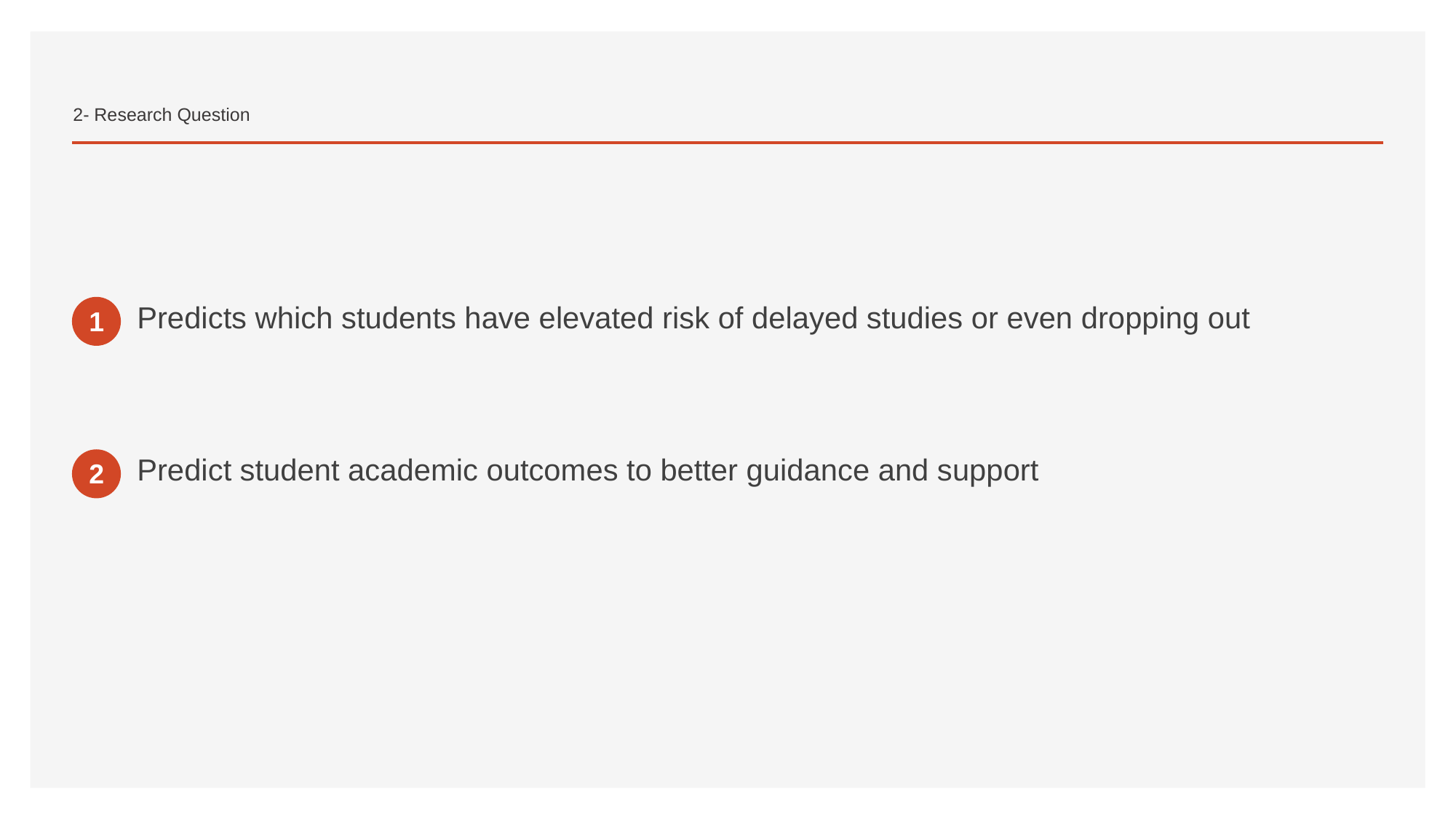

# 2- Research Question

1
Predicts which students have elevated risk of delayed studies or even dropping out

2
Predict student academic outcomes to better guidance and support